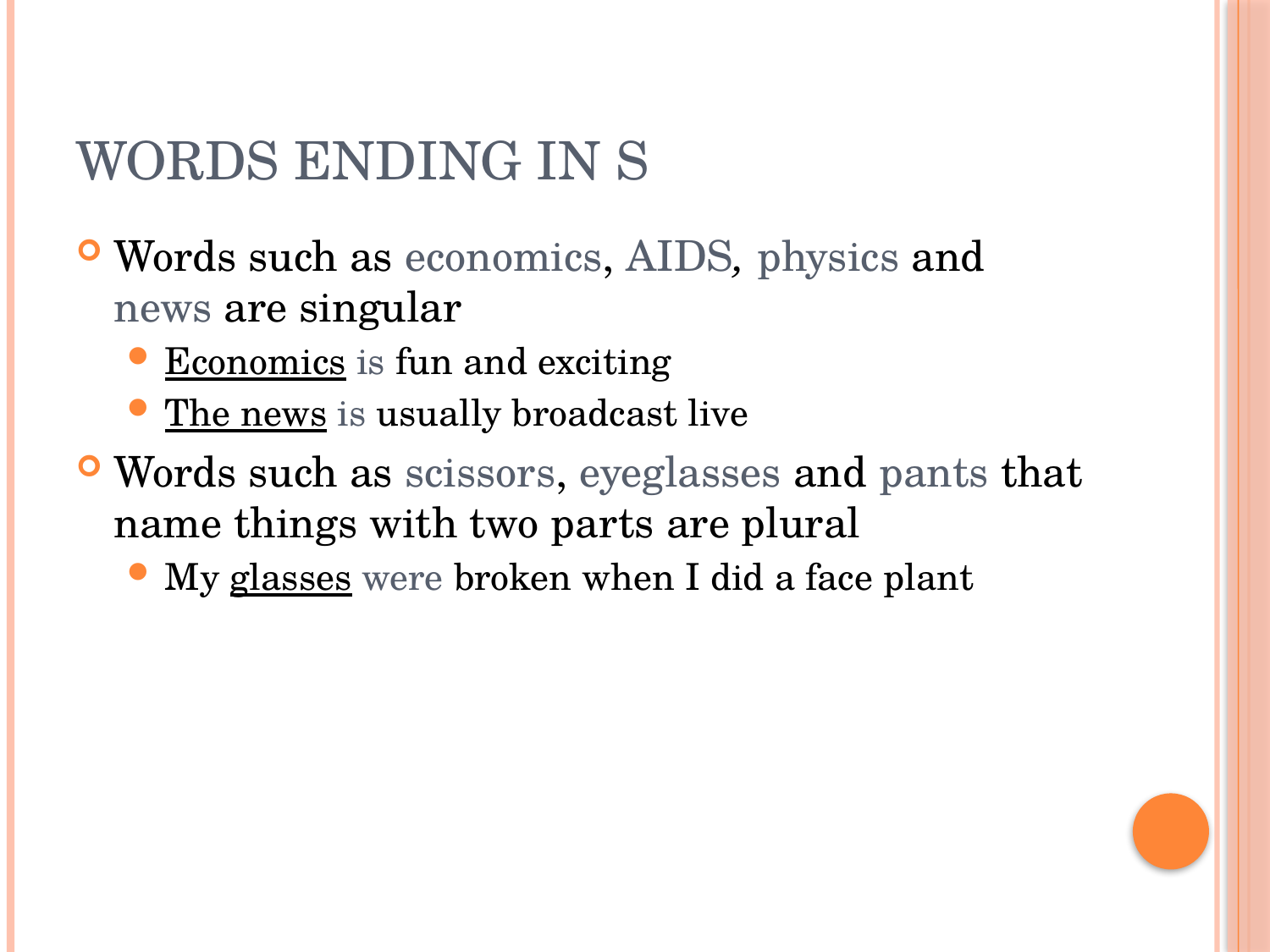

# Words Ending in S
Words such as economics, AIDS, physics and news are singular
Economics is fun and exciting
The news is usually broadcast live
Words such as scissors, eyeglasses and pants that name things with two parts are plural
My glasses were broken when I did a face plant